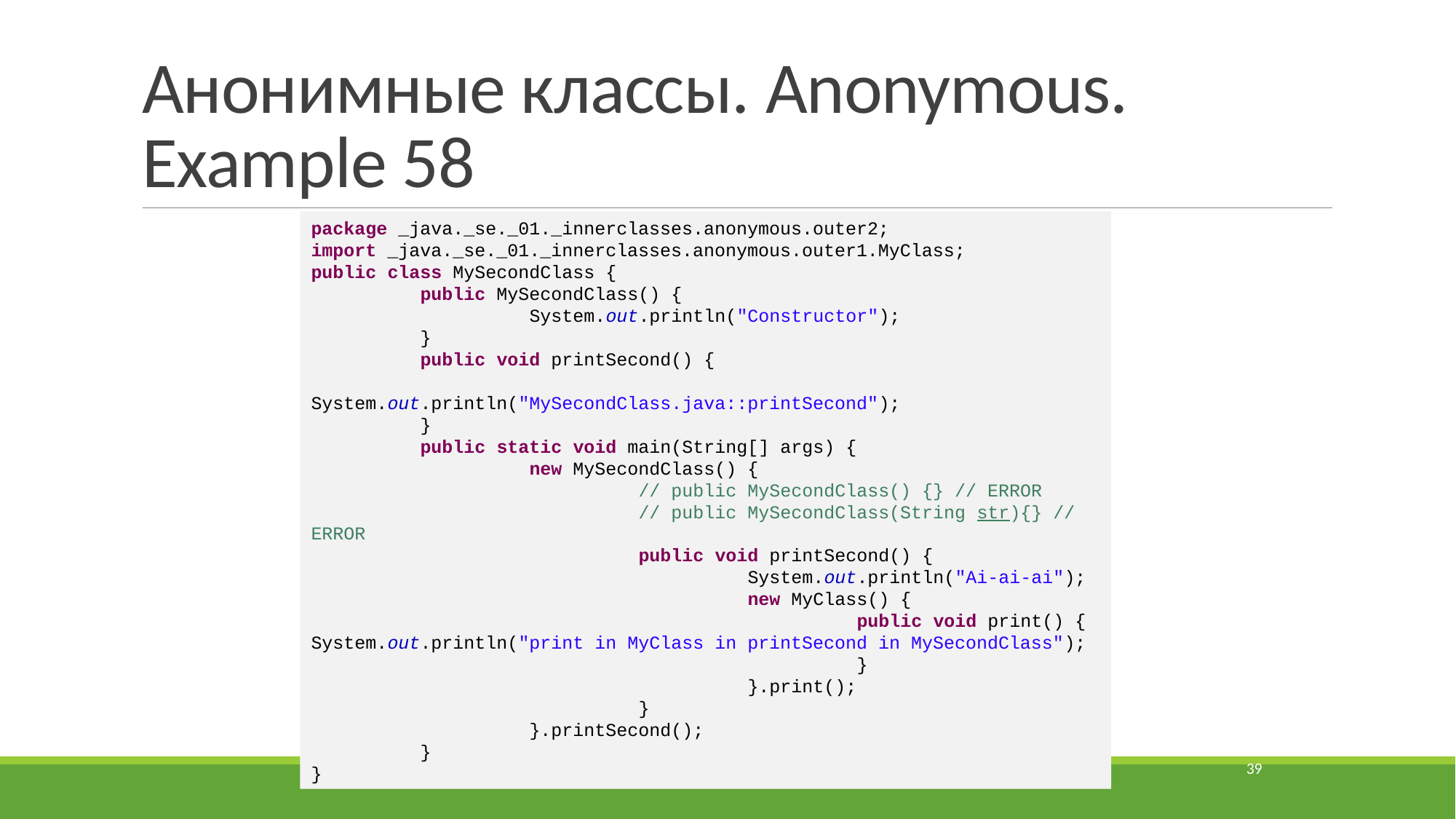

# Анонимные классы. Anonymous. Example 58
package _java._se._01._innerclasses.anonymous.outer2;
import _java._se._01._innerclasses.anonymous.outer1.MyClass;
public class MySecondClass {
	public MySecondClass() {
		System.out.println("Constructor");
	}
	public void printSecond() {
		System.out.println("MySecondClass.java::printSecond");
	}
	public static void main(String[] args) {
		new MySecondClass() {
			// public MySecondClass() {} // ERROR
			// public MySecondClass(String str){} // ERROR
			public void printSecond() {
				System.out.println("Ai-ai-ai");
				new MyClass() {
					public void print() {
System.out.println("print in MyClass in printSecond in MySecondClass");
					}
				}.print();
			}
		}.printSecond();
	}
}
39